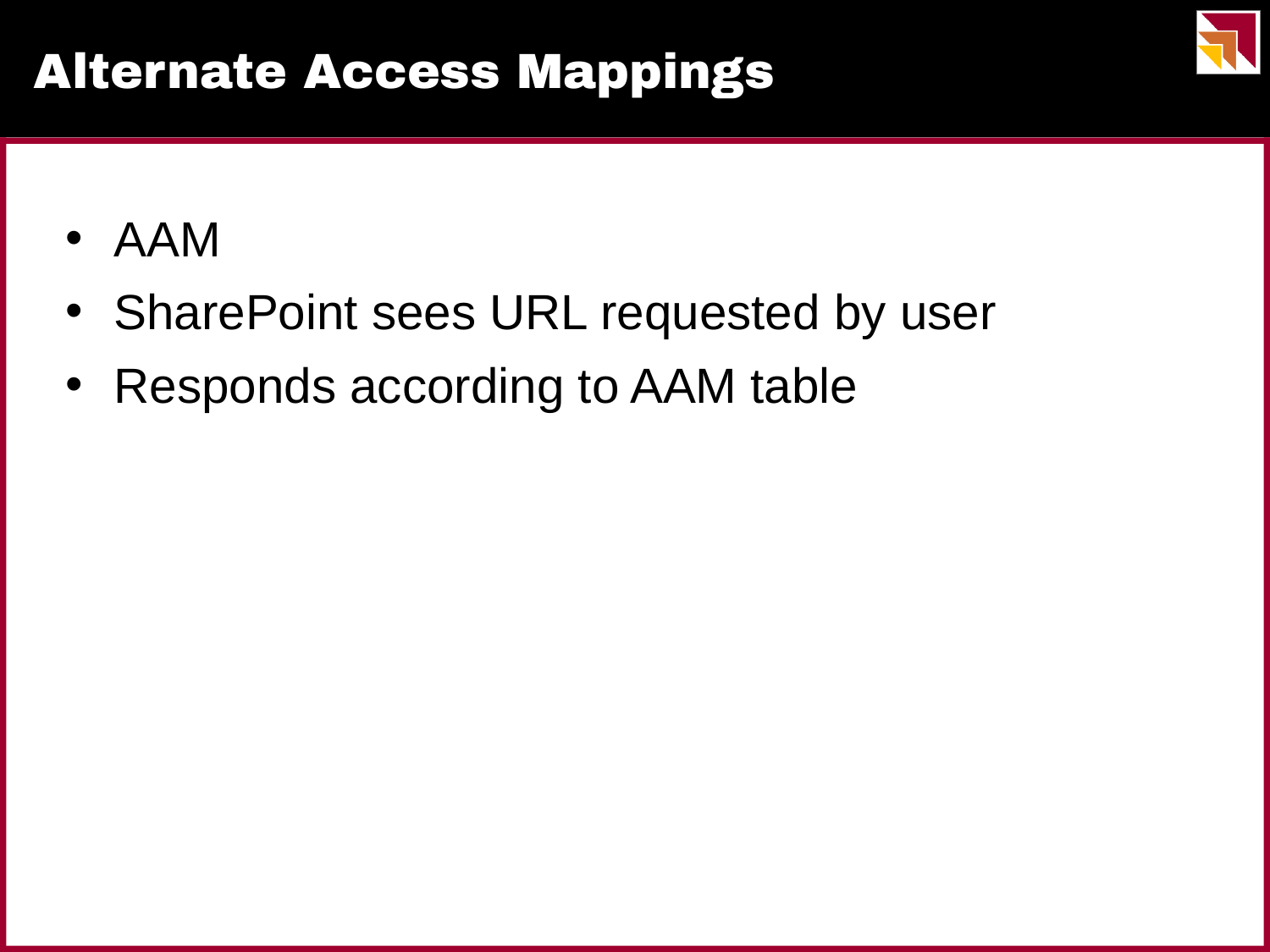

# Alternate Access Mappings
AAM
SharePoint sees URL requested by user
Responds according to AAM table